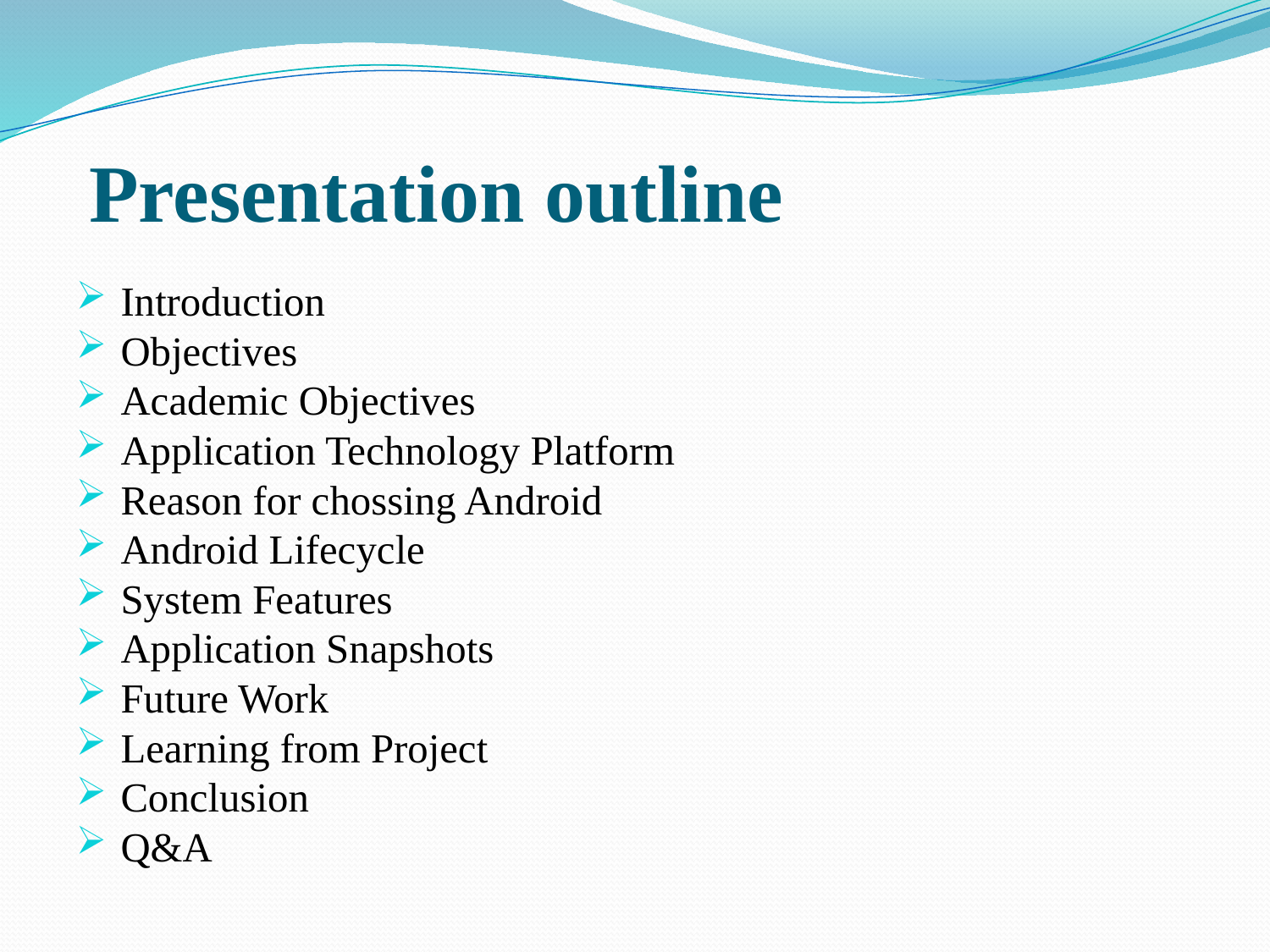

# Presentation outline
 Introduction
 Objectives
 Academic Objectives
 Application Technology Platform
 Reason for chossing Android
 Android Lifecycle
 System Features
 Application Snapshots
 Future Work
 Learning from Project
 Conclusion
 Q&A